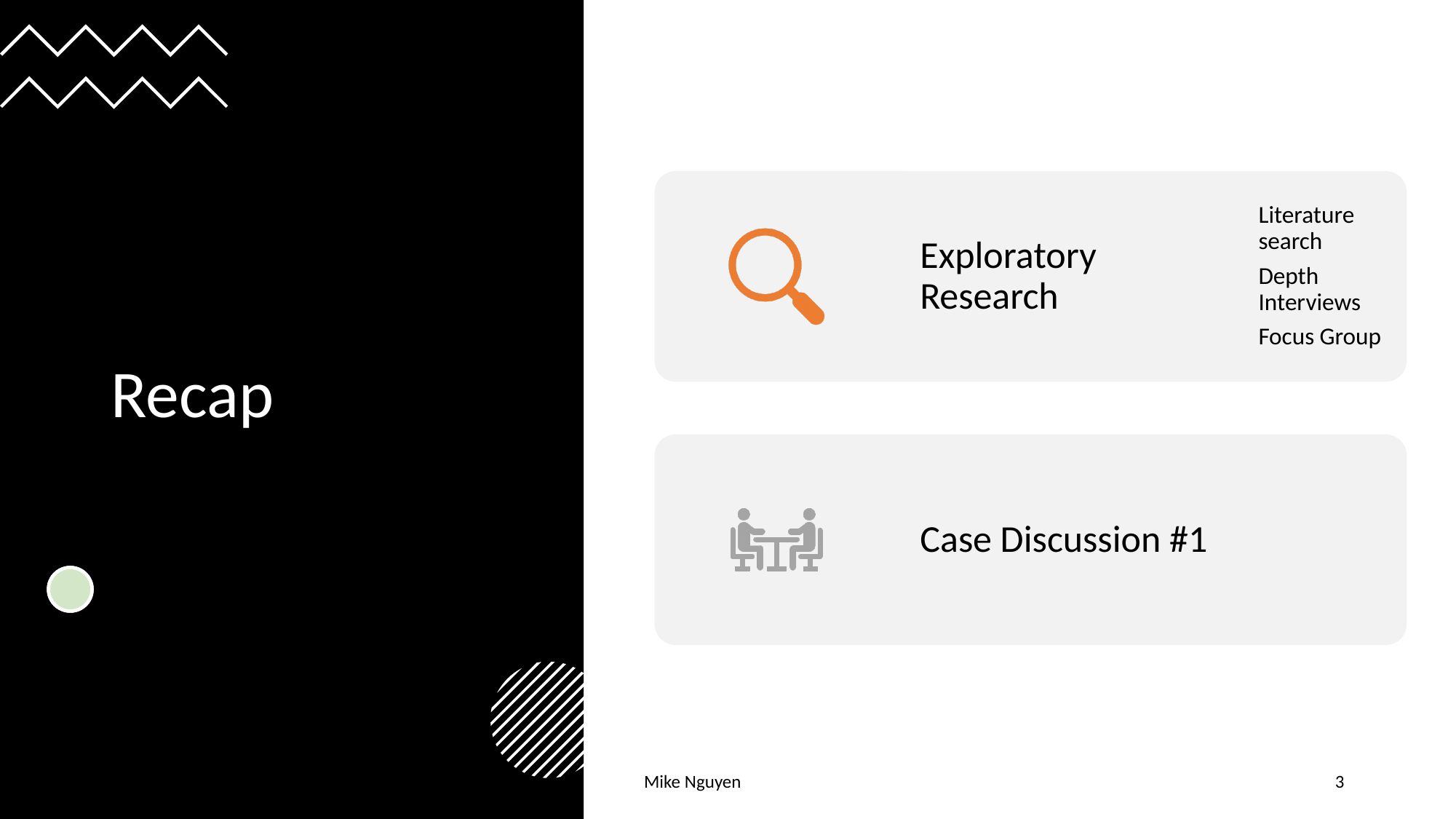

Exploratory Research
Literature search
Depth Interviews
Focus Group
Case Discussion #1
# Recap

Mike Nguyen
3